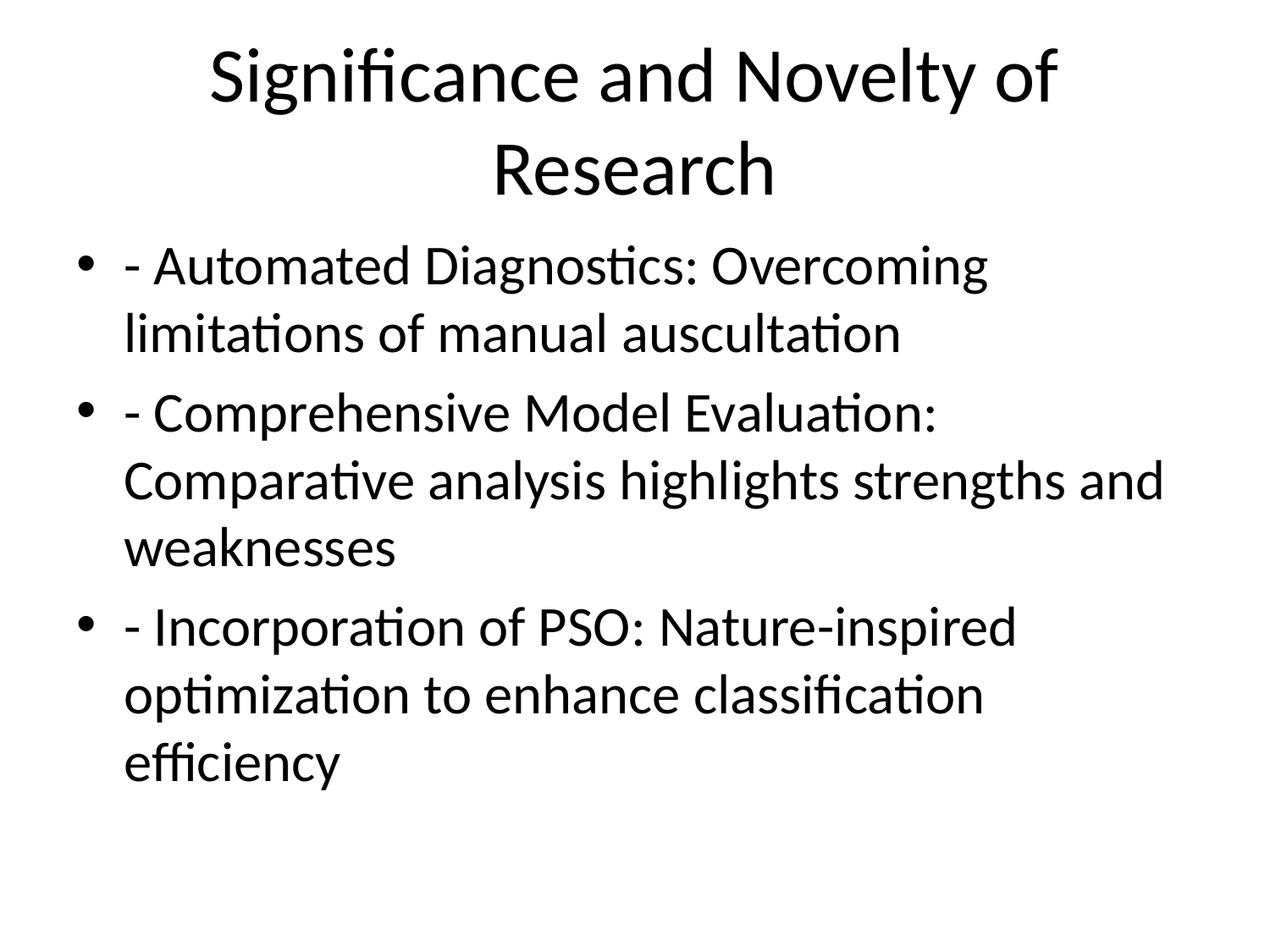

# Significance and Novelty of Research
- Automated Diagnostics: Overcoming limitations of manual auscultation
- Comprehensive Model Evaluation: Comparative analysis highlights strengths and weaknesses
- Incorporation of PSO: Nature-inspired optimization to enhance classification efficiency